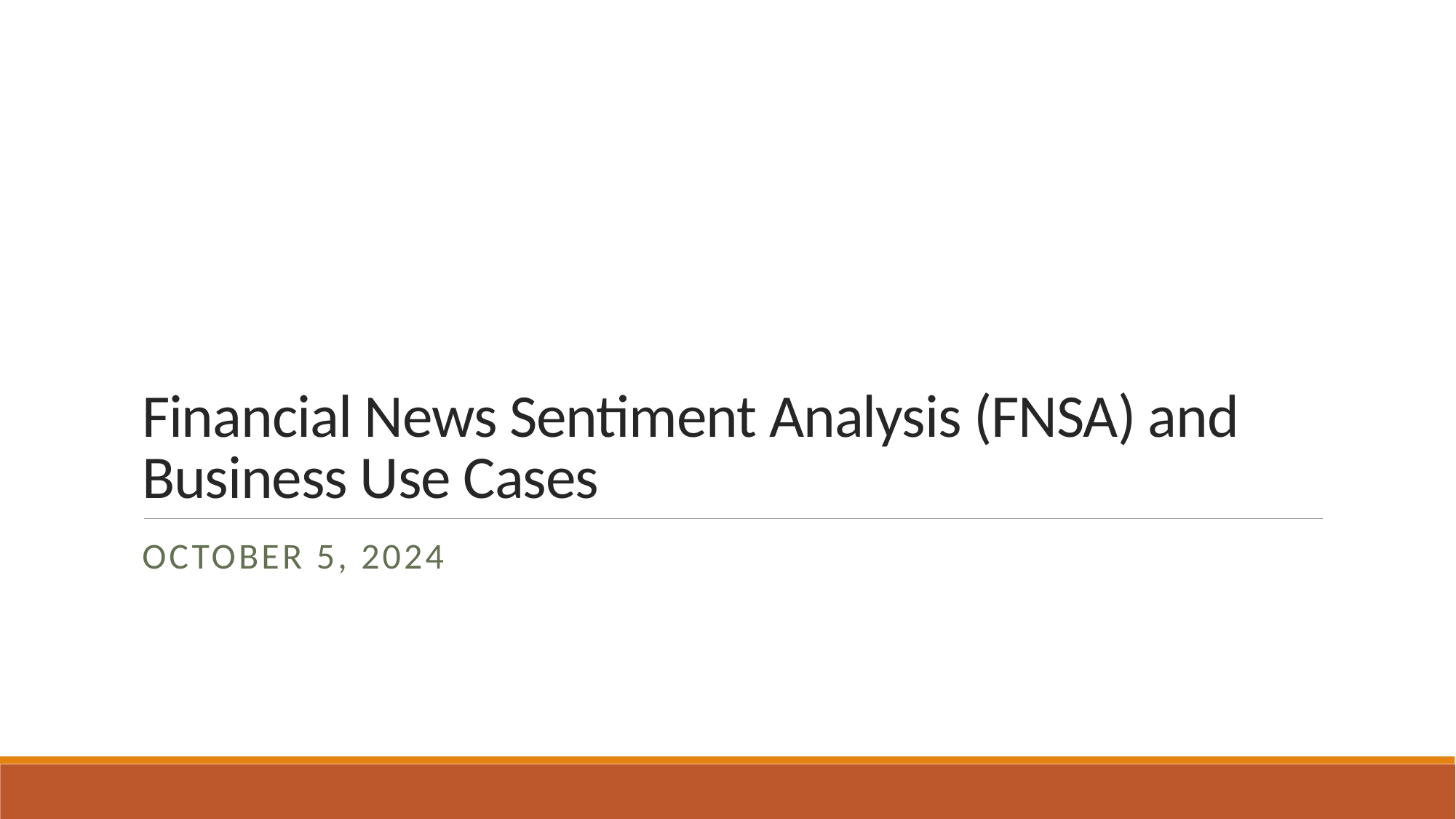

# Financial News Sentiment Analysis (FNSA) and Business Use Cases
October 5, 2024